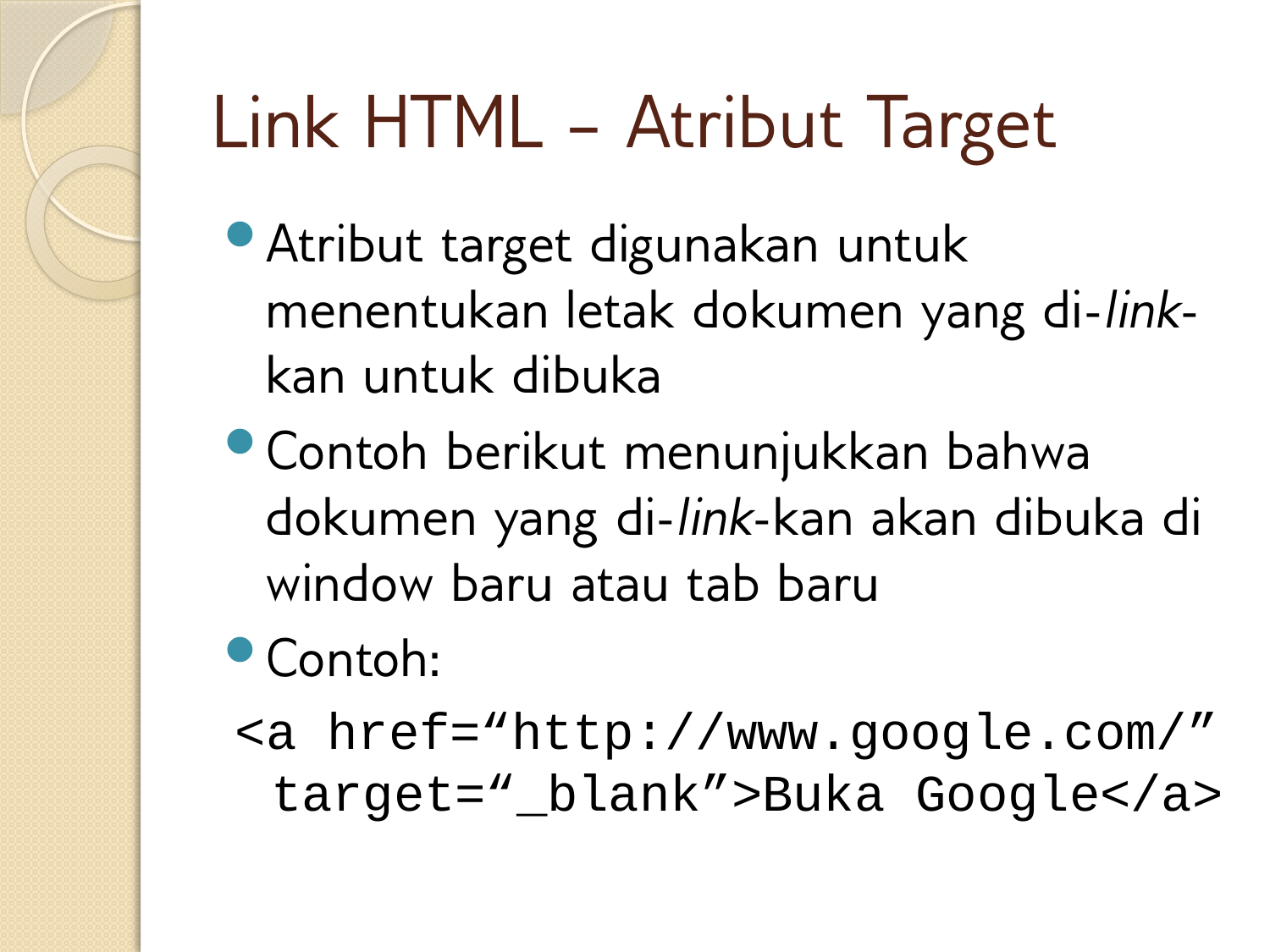

# Link HTML – Atribut Target
Atribut target digunakan untuk menentukan letak dokumen yang di-link-kan untuk dibuka
Contoh berikut menunjukkan bahwa dokumen yang di-link-kan akan dibuka di window baru atau tab baru
Contoh:
<a href=“http://www.google.com/” target=“_blank”>Buka Google</a>